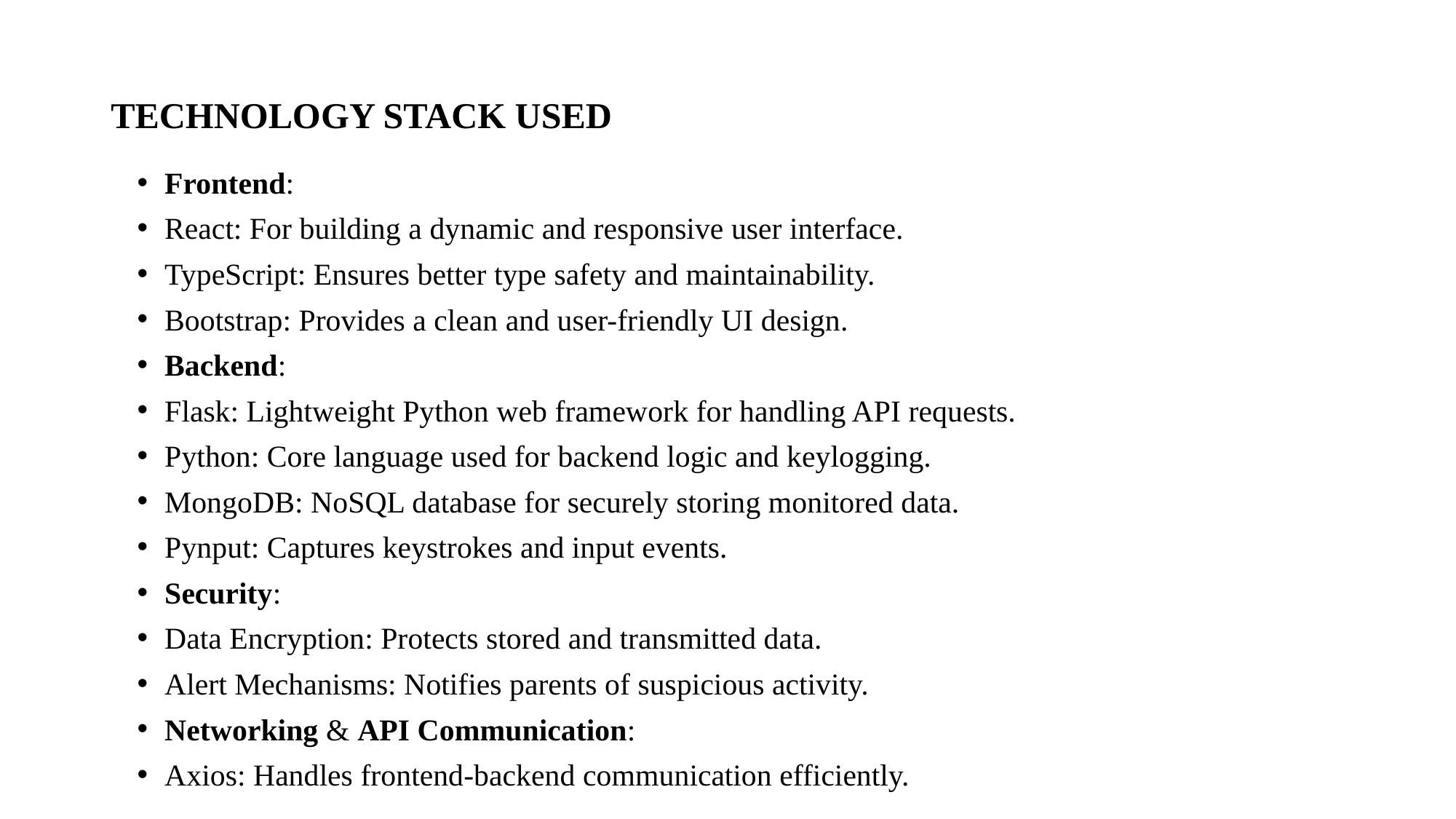

# TECHNOLOGY STACK USED
Frontend:
React: For building a dynamic and responsive user interface.
TypeScript: Ensures better type safety and maintainability.
Bootstrap: Provides a clean and user-friendly UI design.
Backend:
Flask: Lightweight Python web framework for handling API requests.
Python: Core language used for backend logic and keylogging.
MongoDB: NoSQL database for securely storing monitored data.
Pynput: Captures keystrokes and input events.
Security:
Data Encryption: Protects stored and transmitted data.
Alert Mechanisms: Notifies parents of suspicious activity.
Networking & API Communication:
Axios: Handles frontend-backend communication efficiently.